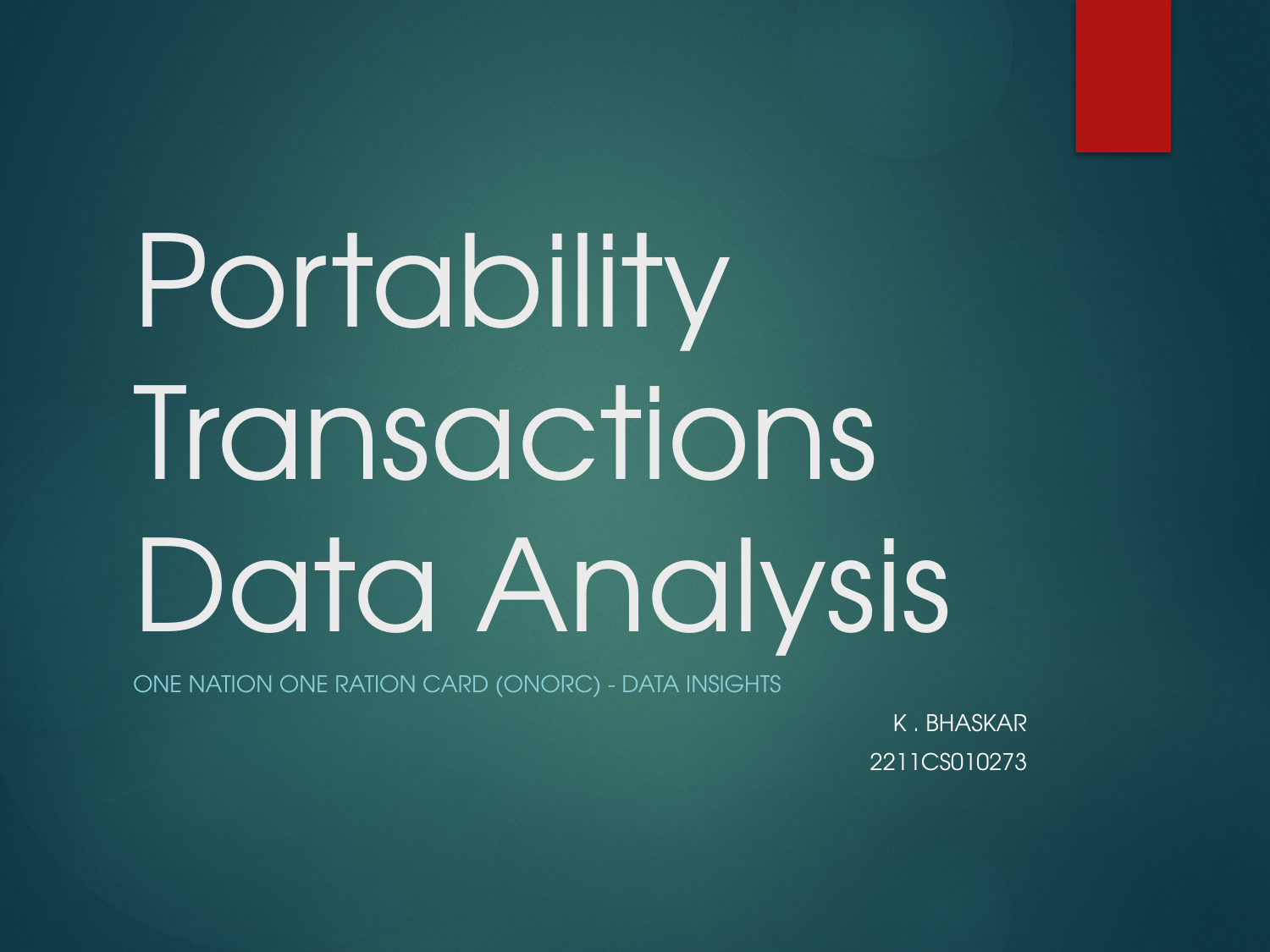

# Portability Transactions Data Analysis
One Nation One Ration Card (ONORC) - Data Insights
K . Bhaskar
2211cs010273